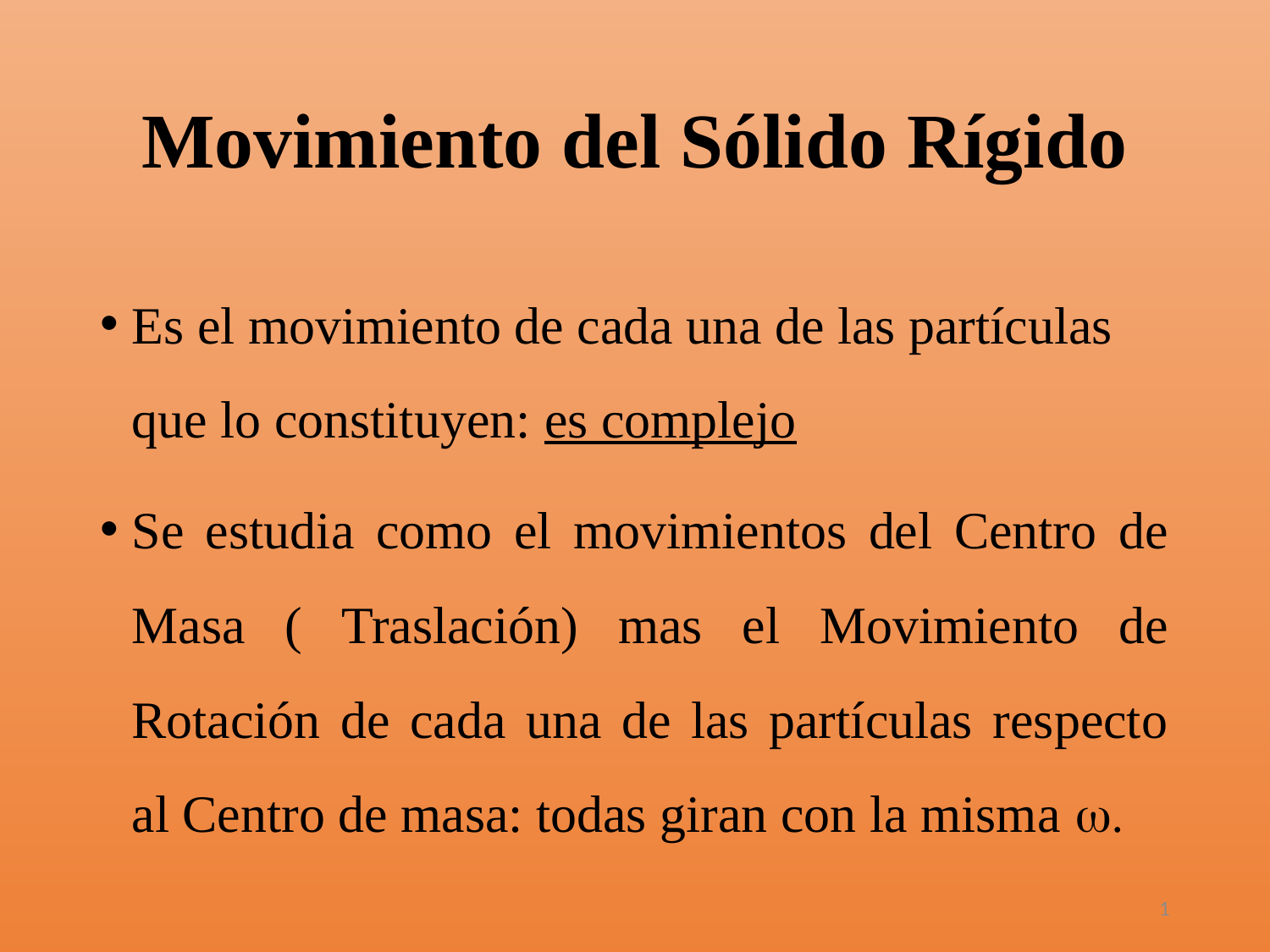

# Movimiento del Sólido Rígido
Es el movimiento de cada una de las partículas que lo constituyen: es complejo
Se estudia como el movimientos del Centro de Masa ( Traslación) mas el Movimiento de Rotación de cada una de las partículas respecto al Centro de masa: todas giran con la misma ω.
1